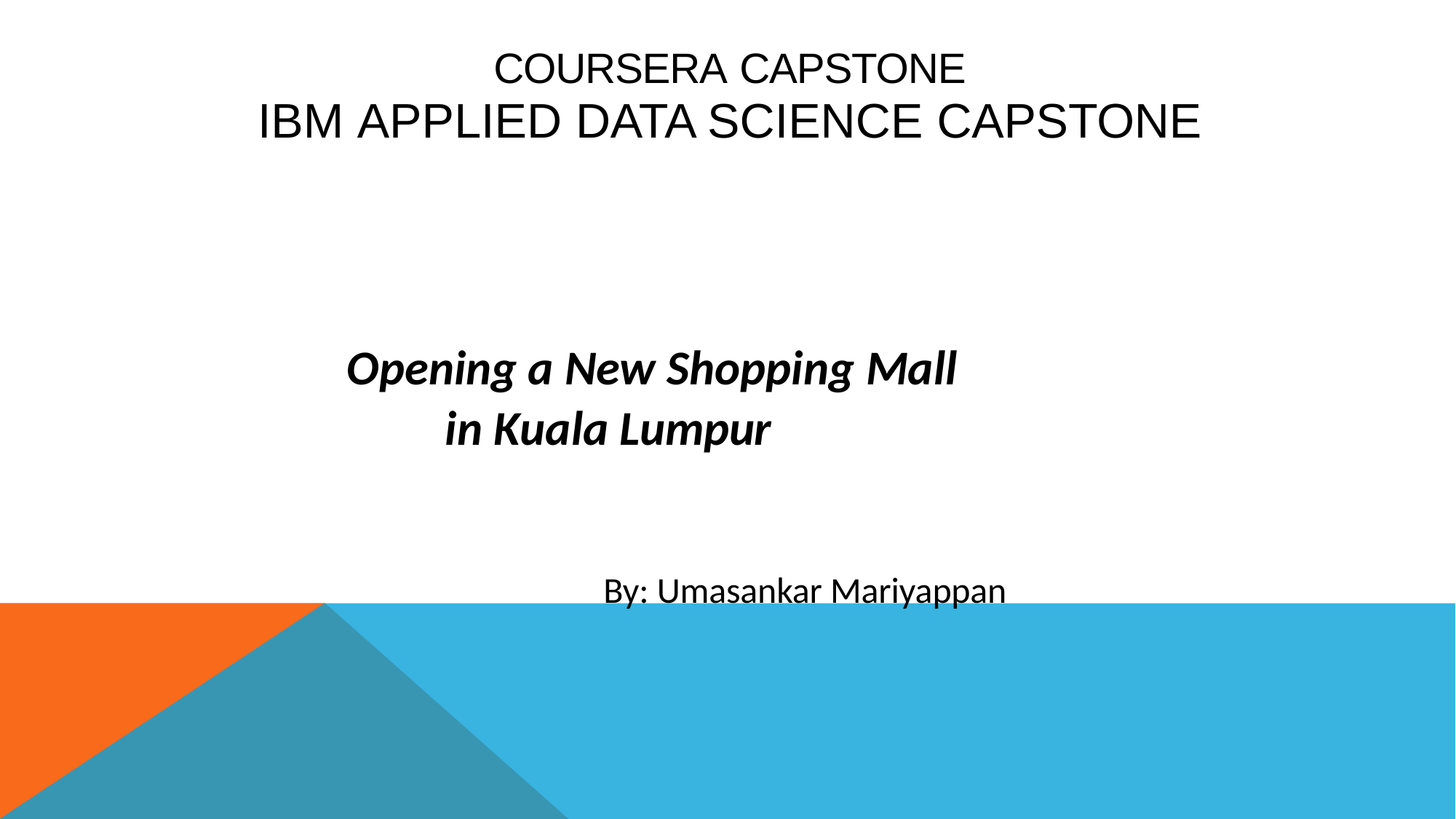

# Coursera Capstone
IBM Applied Data Science Capstone
Opening a New Shopping Mall
         in Kuala Lumpur
By: Umasankar Mariyappan